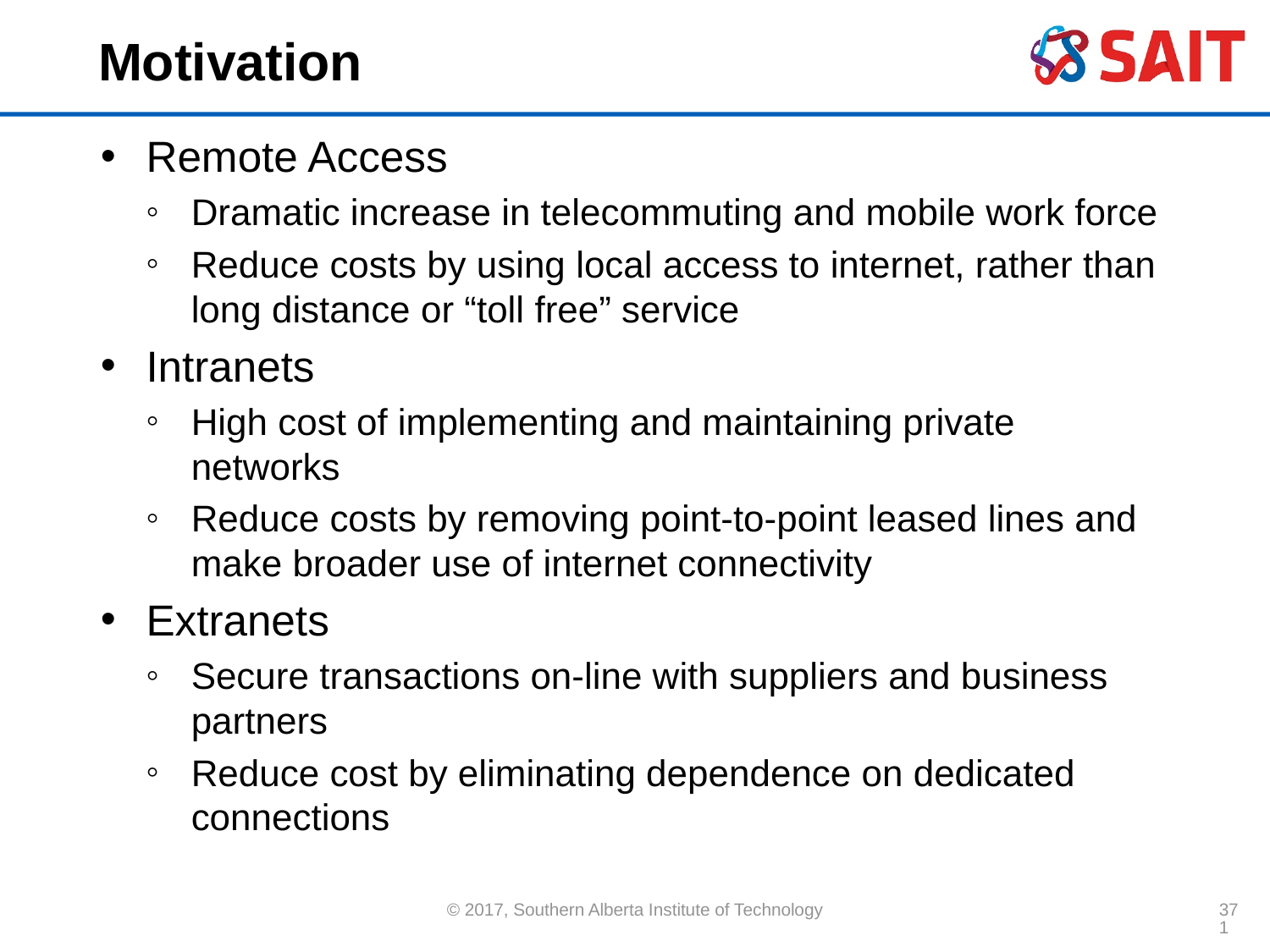

# Motivation
Remote Access
Dramatic increase in telecommuting and mobile work force
Reduce costs by using local access to internet, rather than long distance or “toll free” service
Intranets
High cost of implementing and maintaining private networks
Reduce costs by removing point-to-point leased lines and make broader use of internet connectivity
Extranets
Secure transactions on-line with suppliers and business partners
Reduce cost by eliminating dependence on dedicated connections